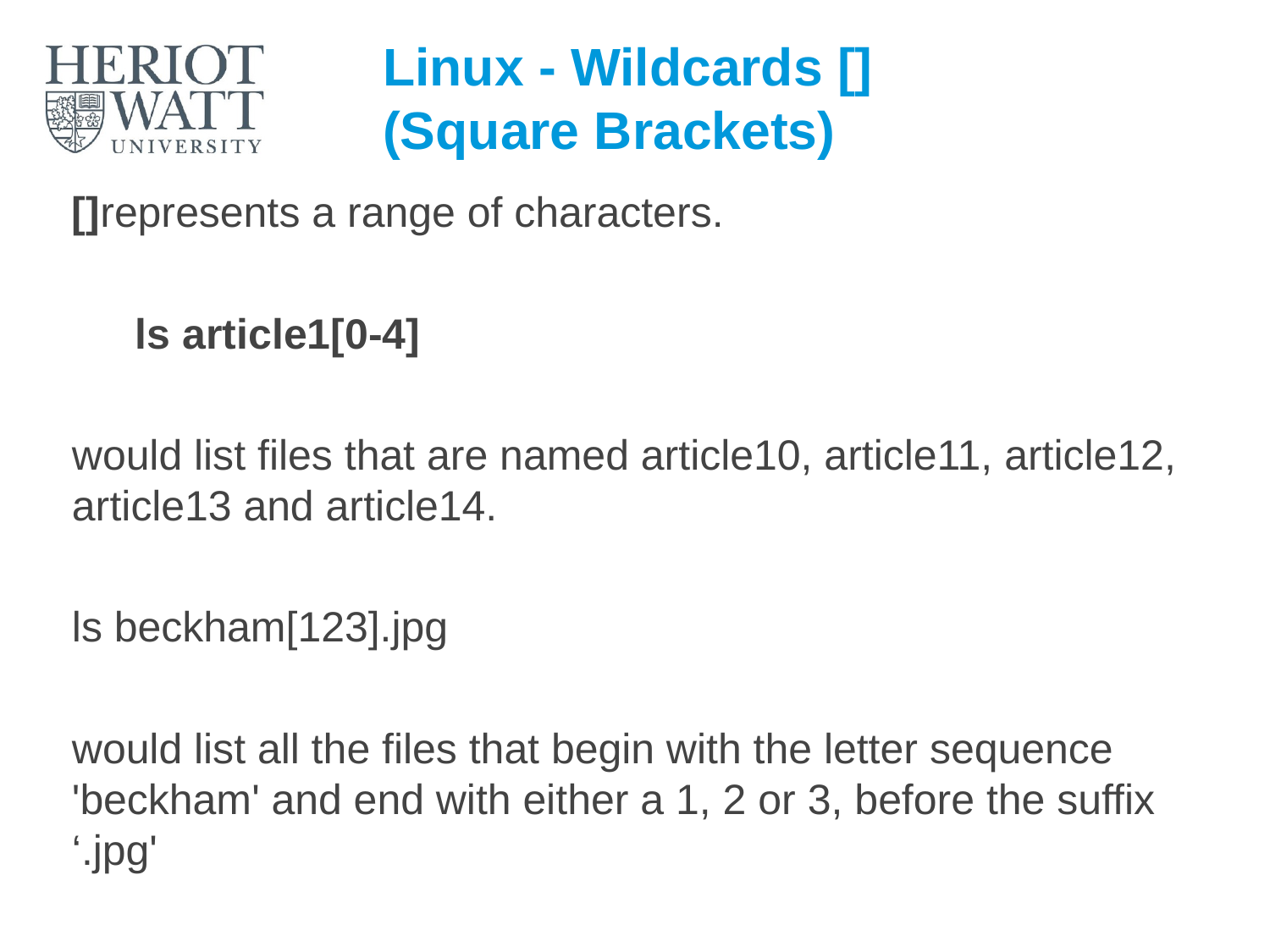

# Linux - Wildcards [] (Square Brackets)
[]represents a range of characters.

ls article1[0-4]

would list files that are named article10, article11, article12, article13 and article14.

ls beckham[123].jpg

would list all the files that begin with the letter sequence 'beckham' and end with either a 1, 2 or 3, before the suffix ‘.jpg'